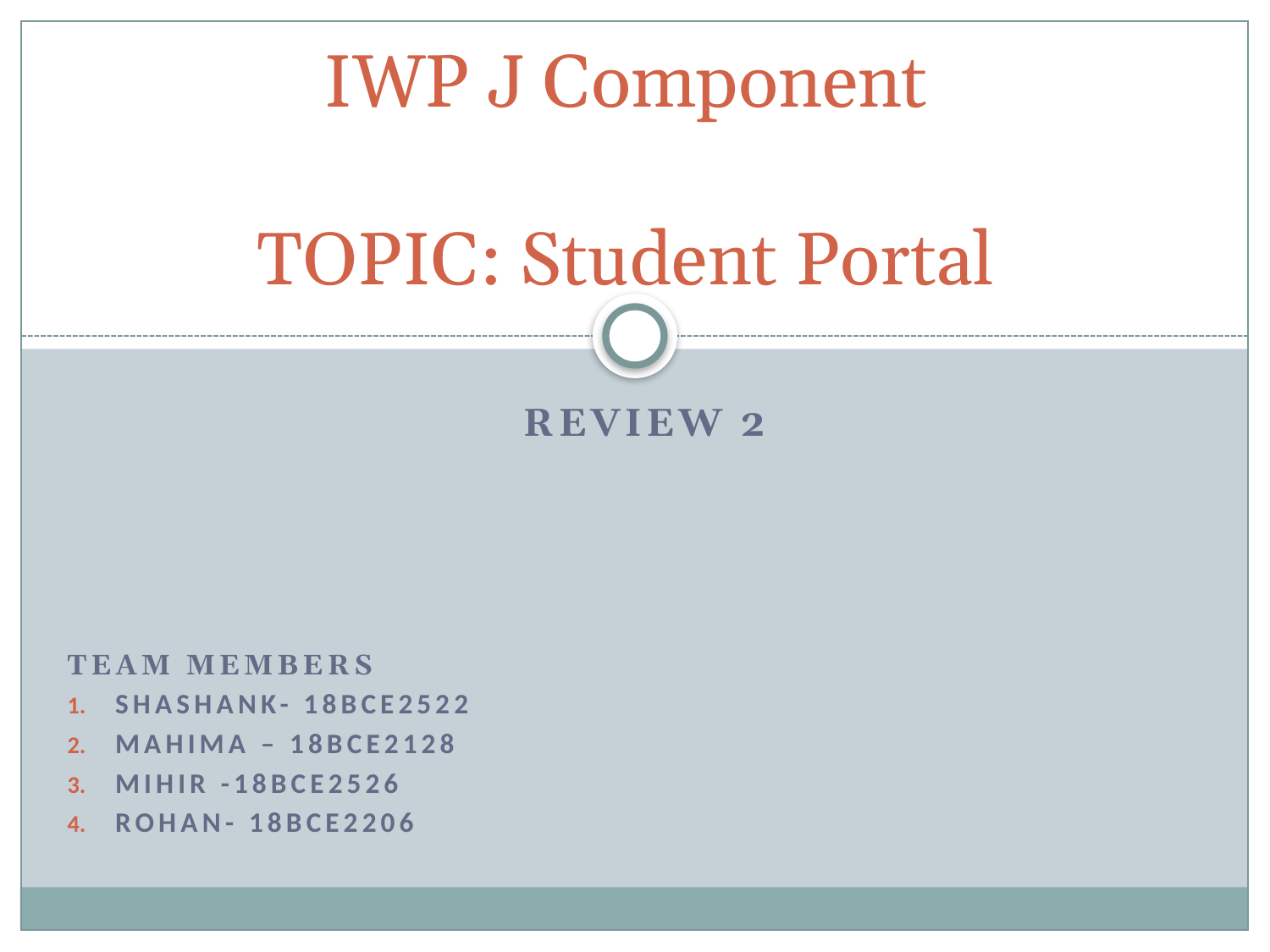

# IWP J Component TOPIC: Student Portal
Review 2

Team Members
Shashank- 18BCE2522
Mahima – 18BCE2128
Mihir -18BCE2526
Rohan- 18BCE2206